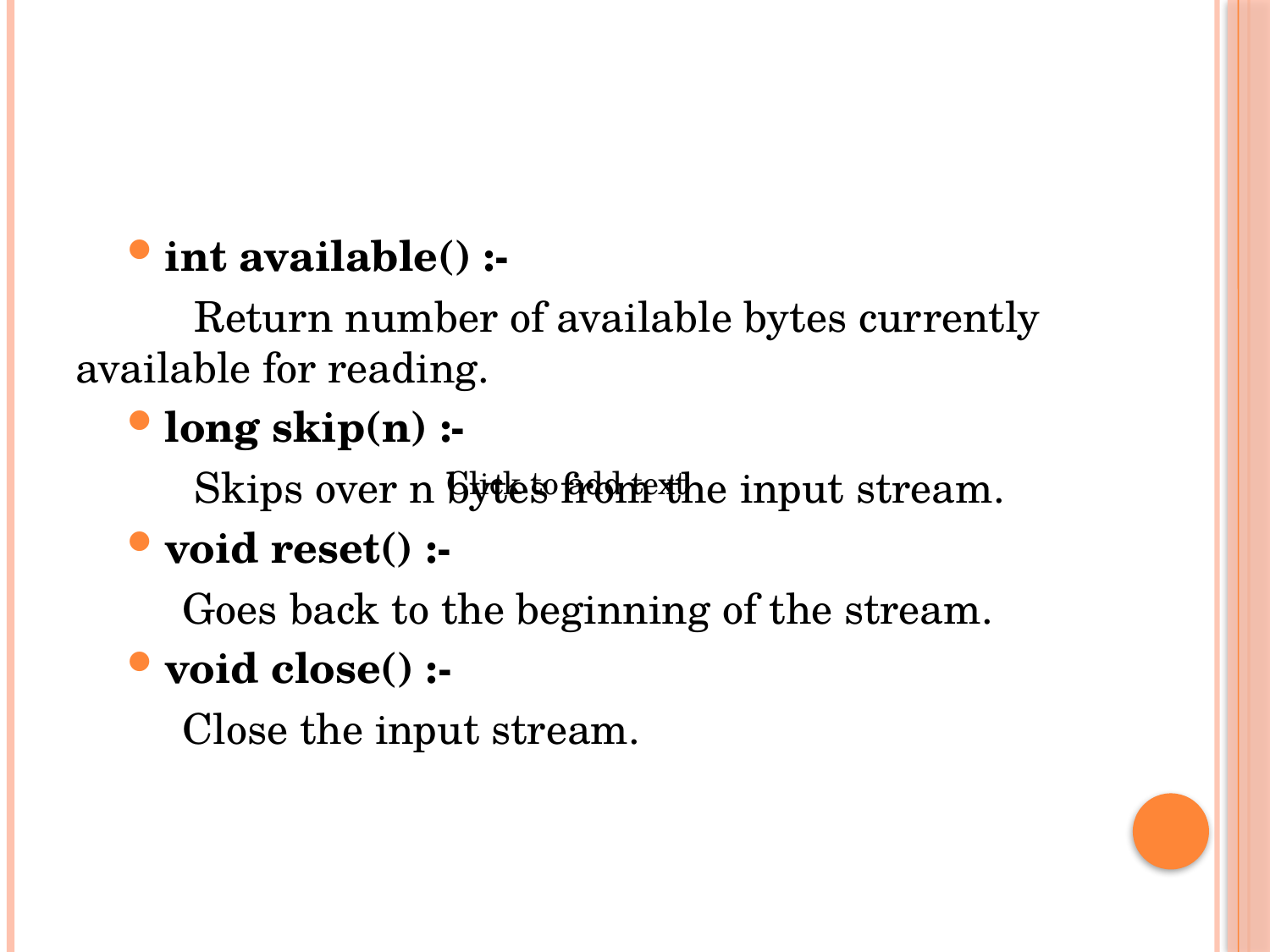

#
int available() :-
          Return number of available bytes currently available for reading.
long skip(n) :-
          Skips over n bytes from the input stream.
void reset() :-
         Goes back to the beginning of the stream.
void close() :-
         Close the input stream.

Click to add text